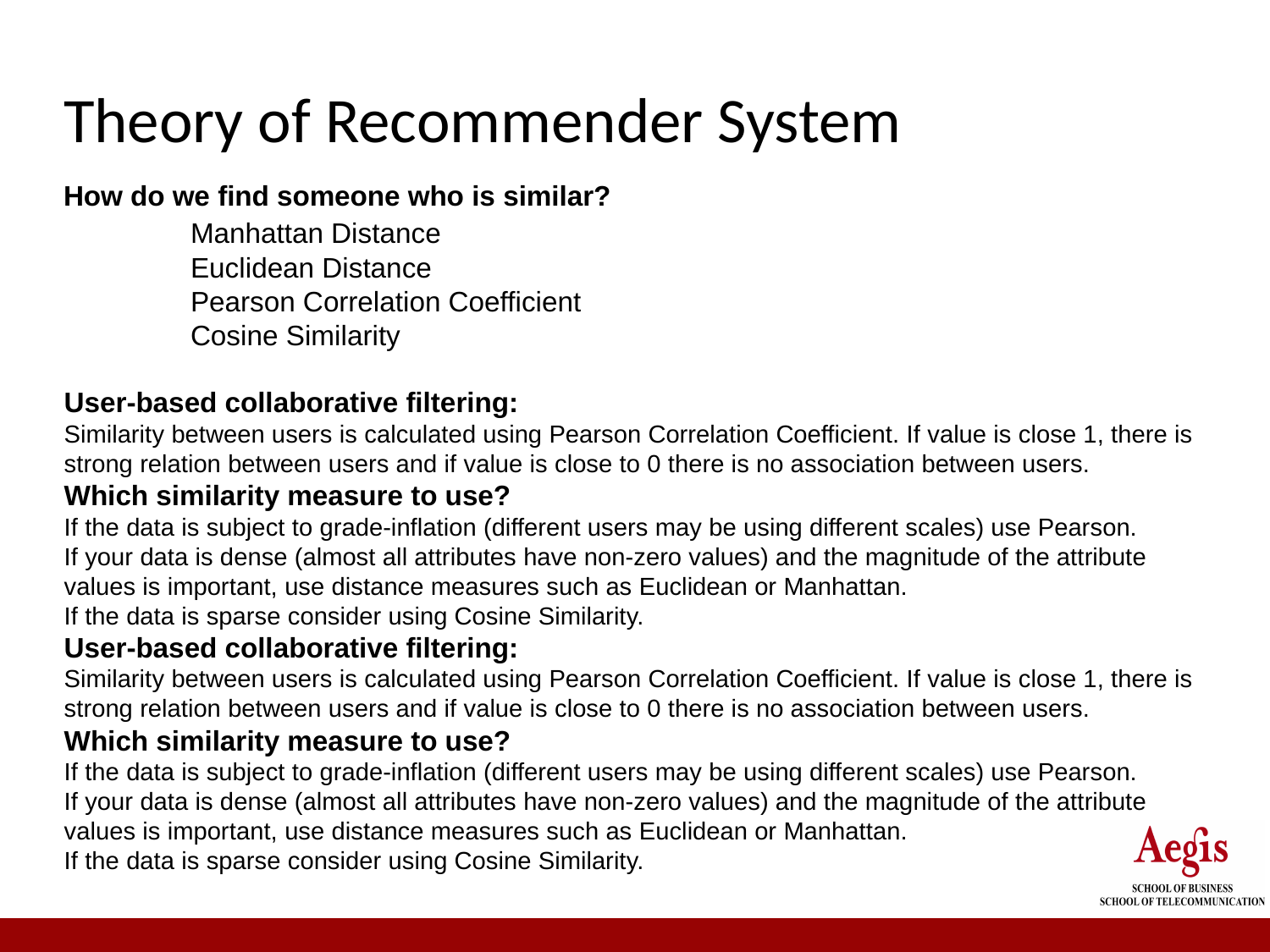

# Theory of Recommender System
How do we find someone who is similar?
	Manhattan Distance
	Euclidean Distance
	Pearson Correlation Coefficient
	Cosine Similarity
User-based collaborative filtering:
Similarity between users is calculated using Pearson Correlation Coefficient. If value is close 1, there is strong relation between users and if value is close to 0 there is no association between users.
Which similarity measure to use?
If the data is subject to grade-inflation (different users may be using different scales) use Pearson.
If your data is dense (almost all attributes have non-zero values) and the magnitude of the attribute values is important, use distance measures such as Euclidean or Manhattan.
If the data is sparse consider using Cosine Similarity.
User-based collaborative filtering:
Similarity between users is calculated using Pearson Correlation Coefficient. If value is close 1, there is strong relation between users and if value is close to 0 there is no association between users.
Which similarity measure to use?
If the data is subject to grade-inflation (different users may be using different scales) use Pearson.
If your data is dense (almost all attributes have non-zero values) and the magnitude of the attribute values is important, use distance measures such as Euclidean or Manhattan.
If the data is sparse consider using Cosine Similarity.